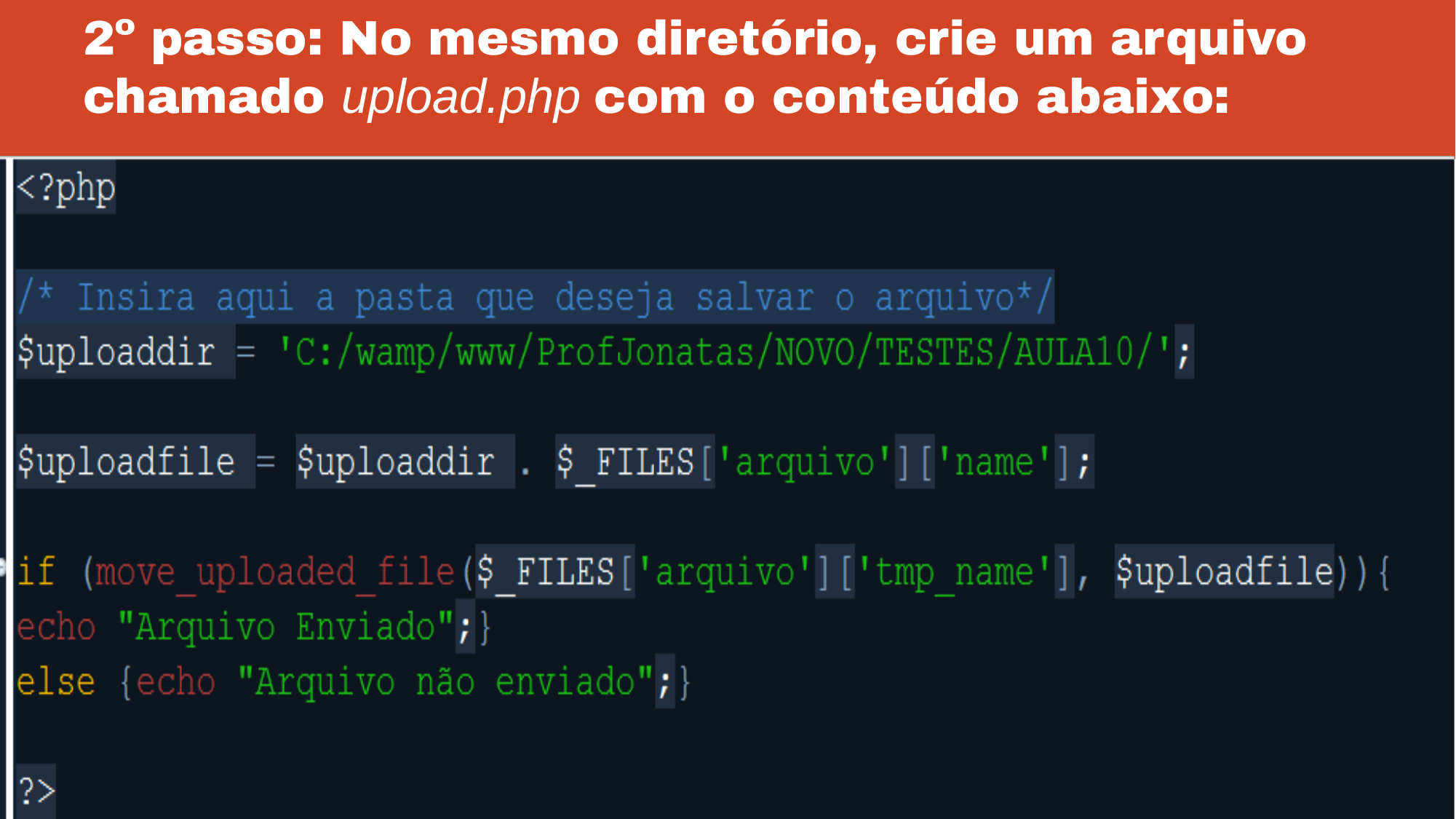

# 2º passo: No mesmo diretório, crie um arquivo  chamado upload.php com o conteúdo abaixo: